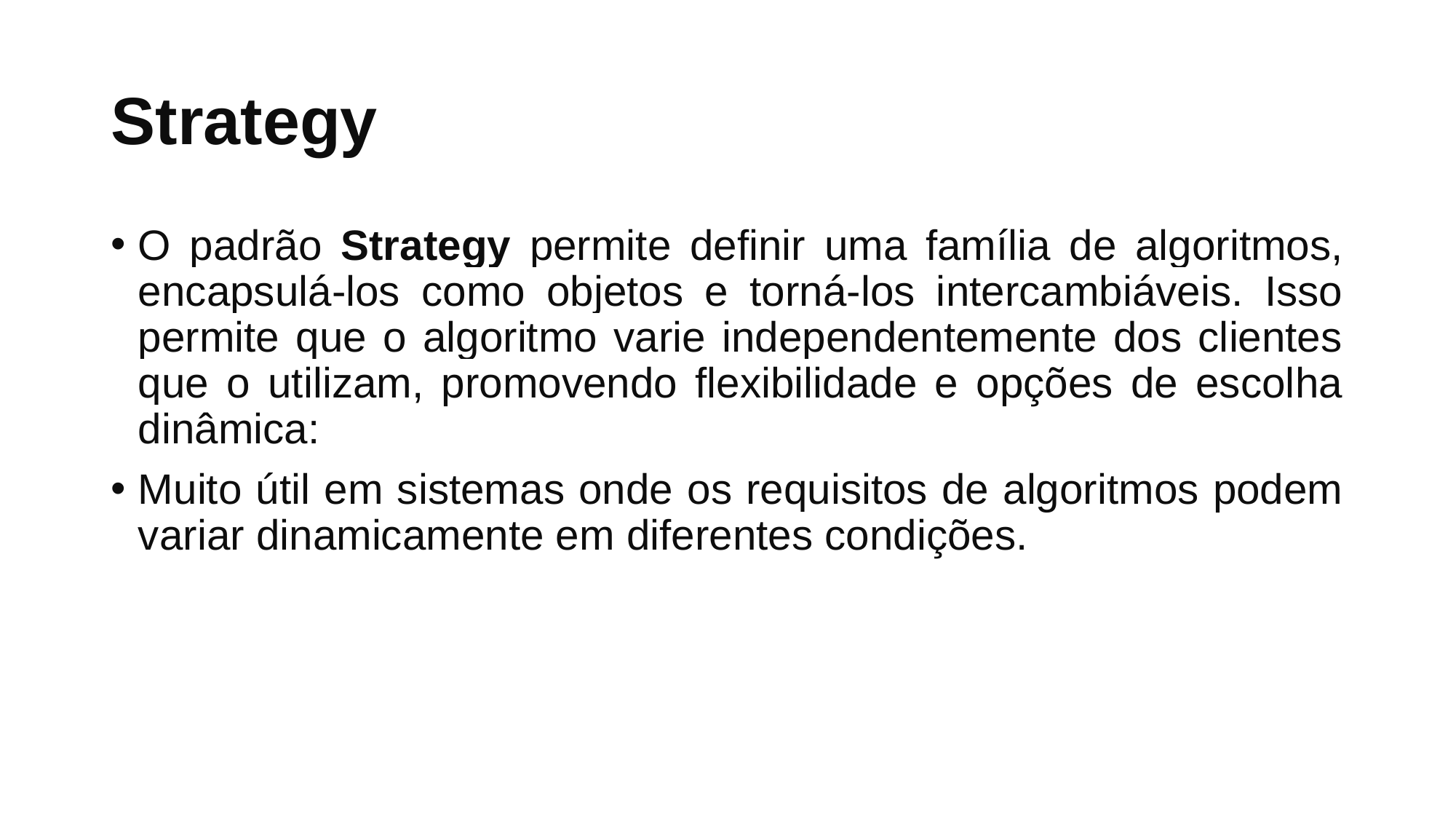

# Strategy
O padrão Strategy permite definir uma família de algoritmos, encapsulá-los como objetos e torná-los intercambiáveis. Isso permite que o algoritmo varie independentemente dos clientes que o utilizam, promovendo flexibilidade e opções de escolha dinâmica:
Muito útil em sistemas onde os requisitos de algoritmos podem variar dinamicamente em diferentes condições.